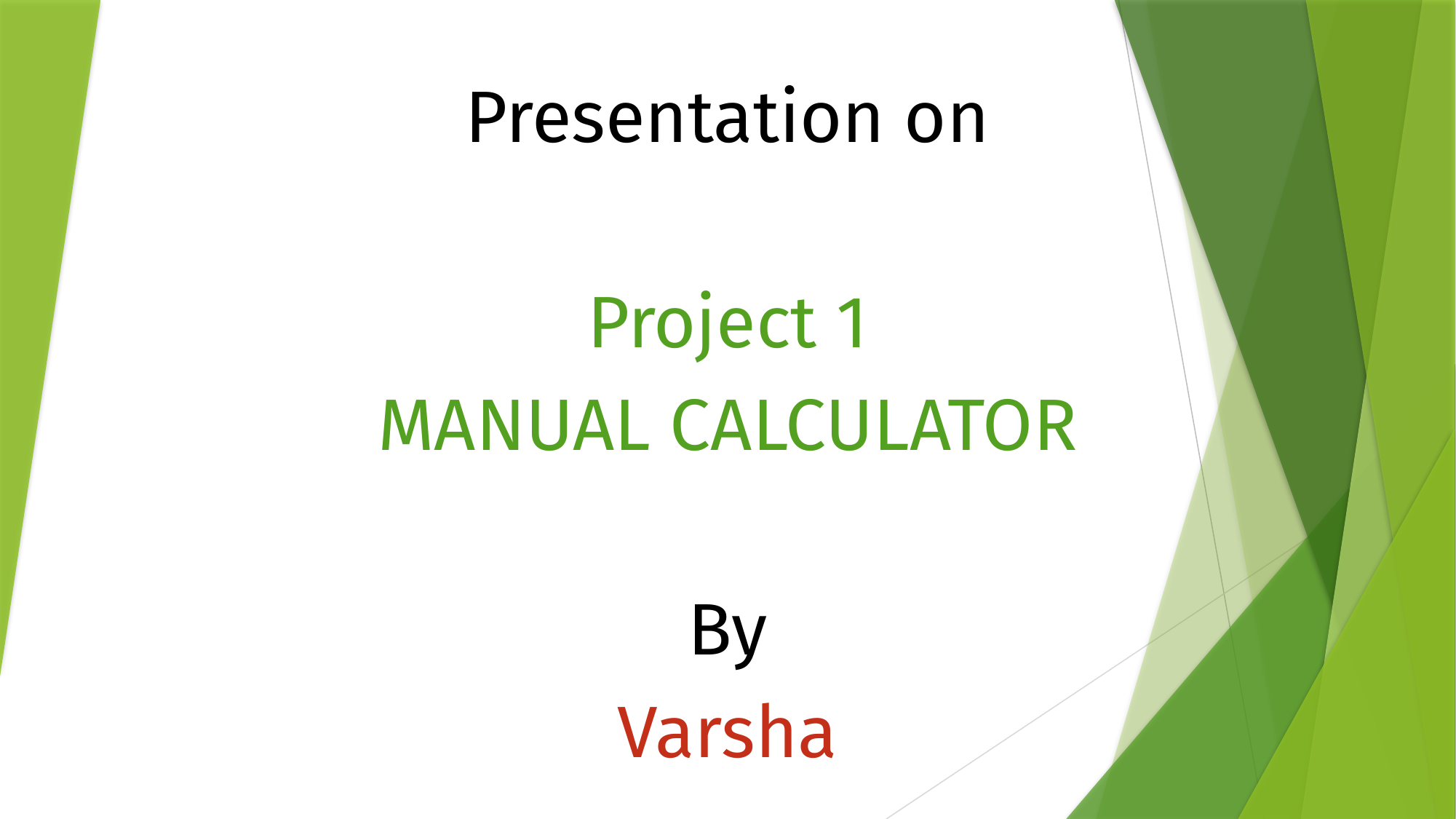

Presentation on

Project 1
MANUAL CALCULATOR

By
Varsha